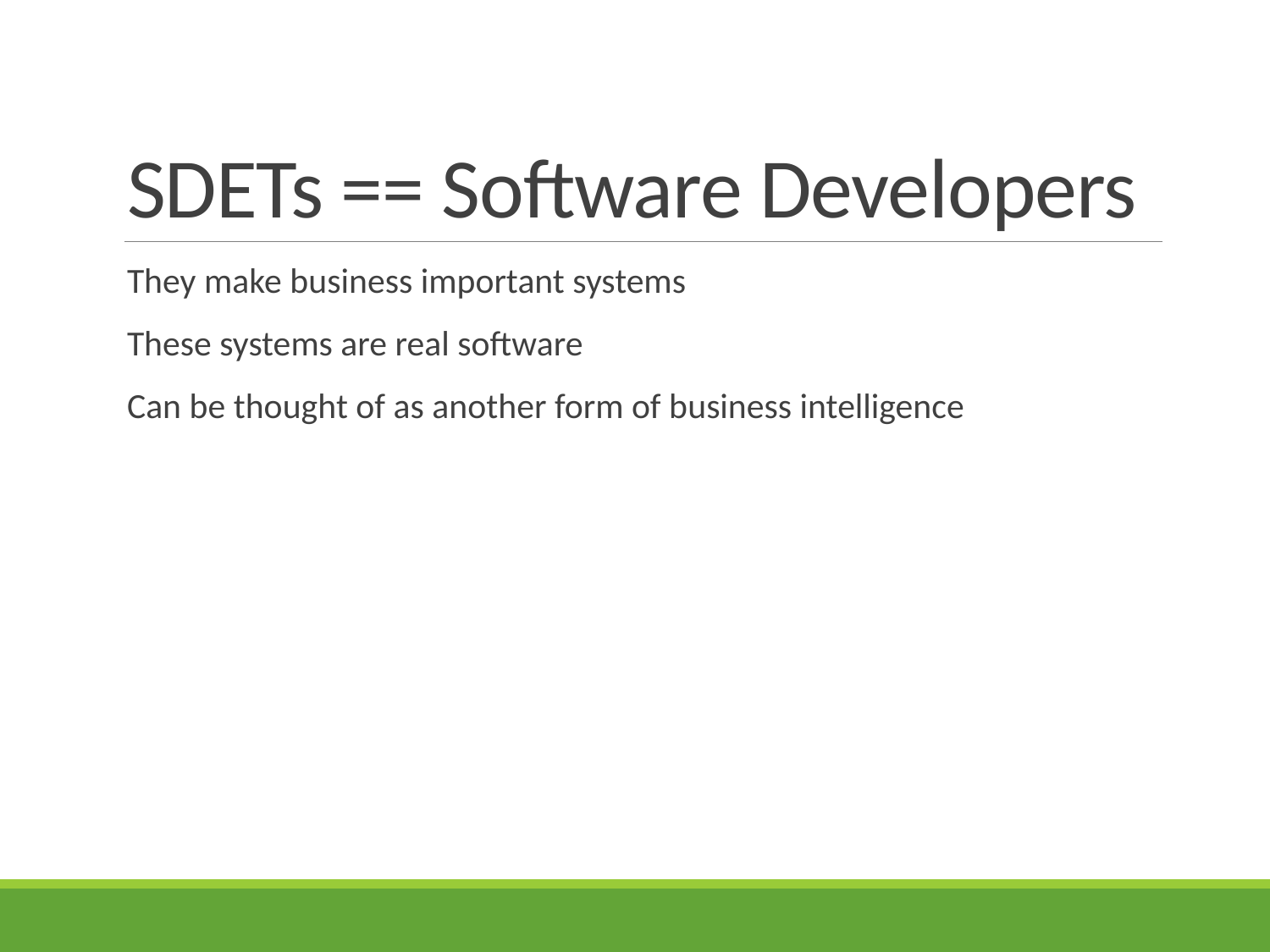

# SDETs == Software Developers
They make business important systems
These systems are real software
Can be thought of as another form of business intelligence